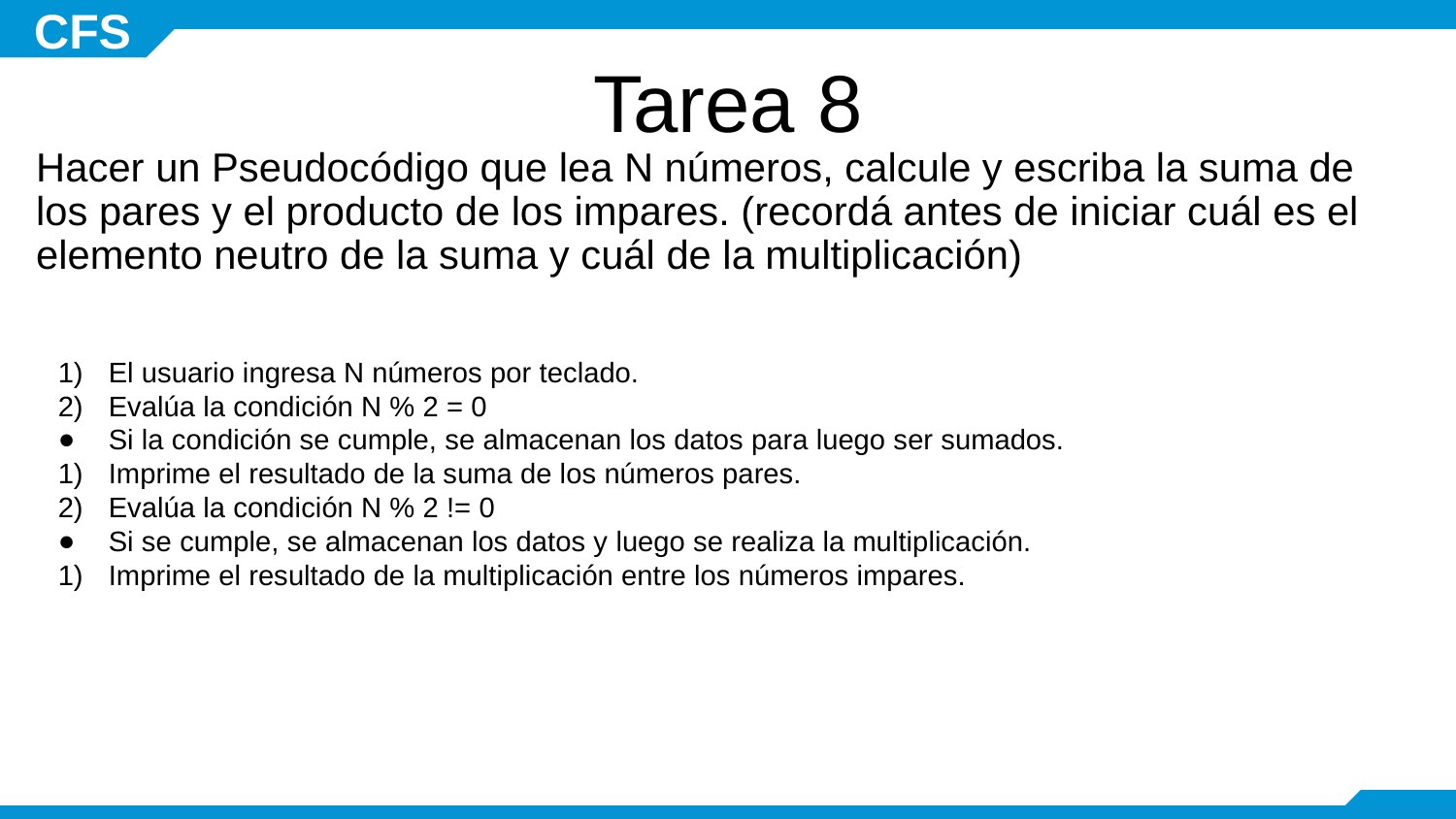

# Tarea 8

Hacer un Pseudocódigo que lea N números, calcule y escriba la suma de los pares y el producto de los impares. (recordá antes de iniciar cuál es el elemento neutro de la suma y cuál de la multiplicación)
El usuario ingresa N números por teclado.
Evalúa la condición N % 2 = 0
Si la condición se cumple, se almacenan los datos para luego ser sumados.
Imprime el resultado de la suma de los números pares.
Evalúa la condición N % 2 != 0
Si se cumple, se almacenan los datos y luego se realiza la multiplicación.
Imprime el resultado de la multiplicación entre los números impares.